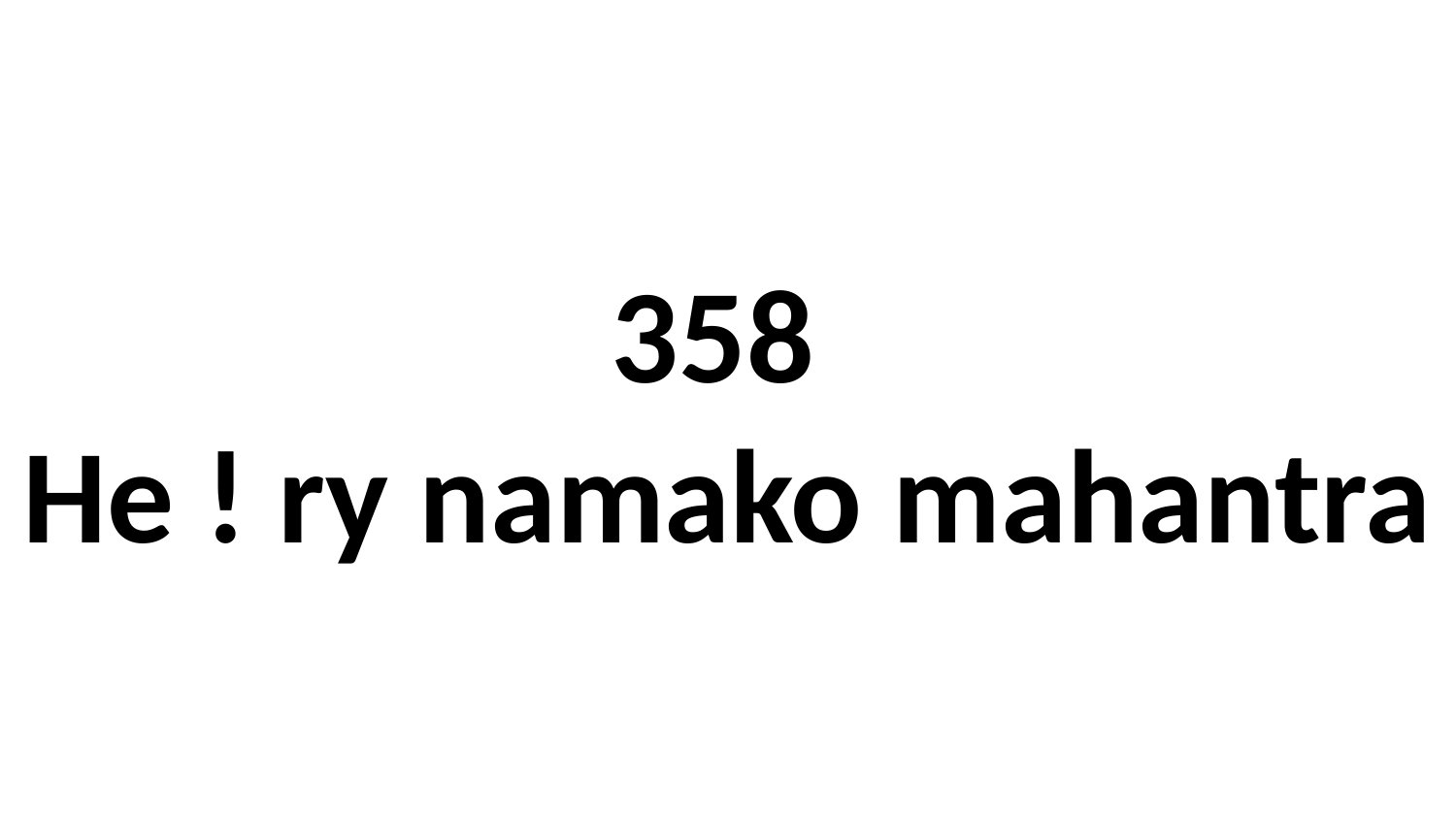

# 358 He ! ry namako mahantra